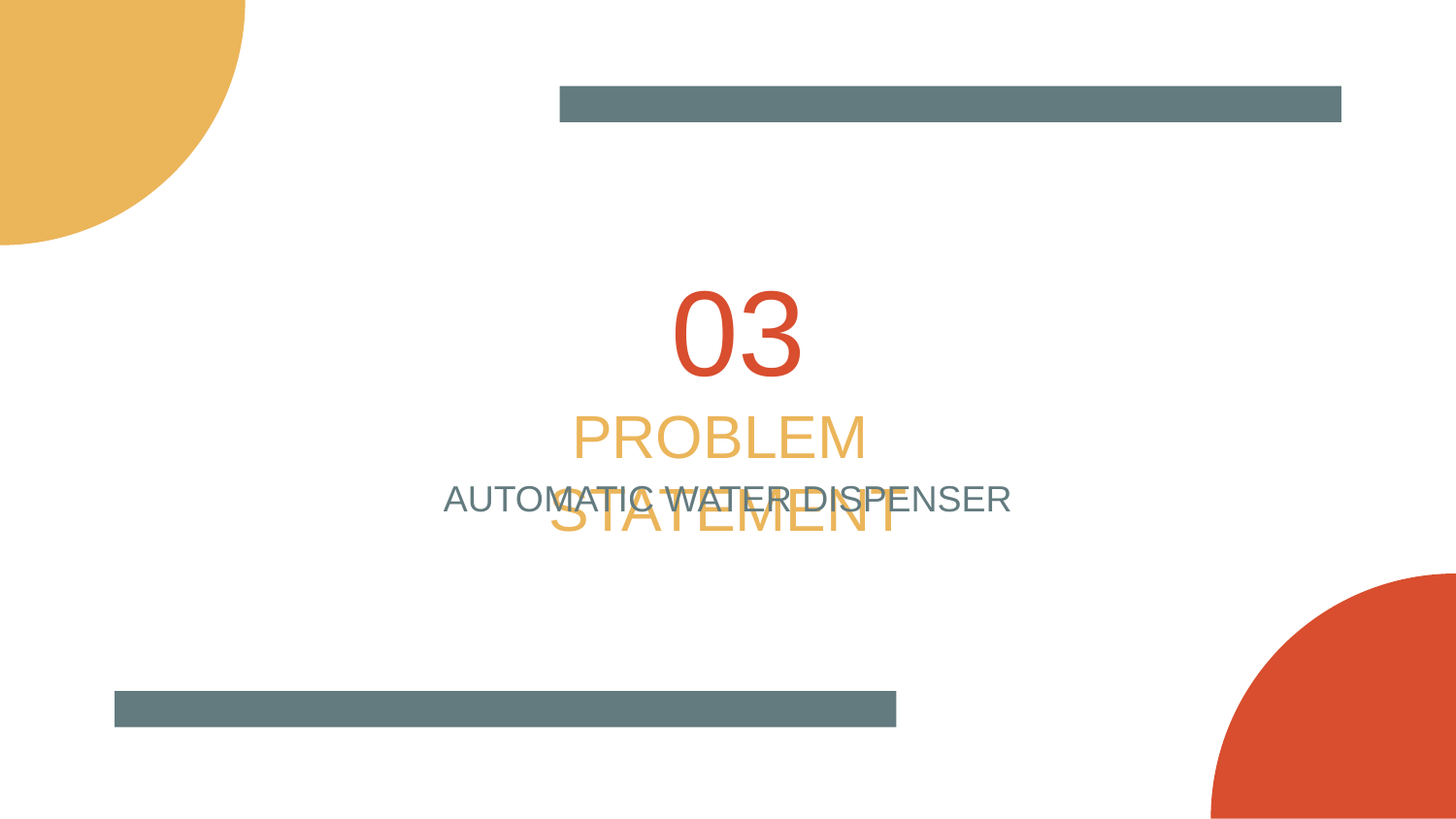

# 03
PROBLEM  STATEMENT
AUTOMATIC WATER DISPENSER